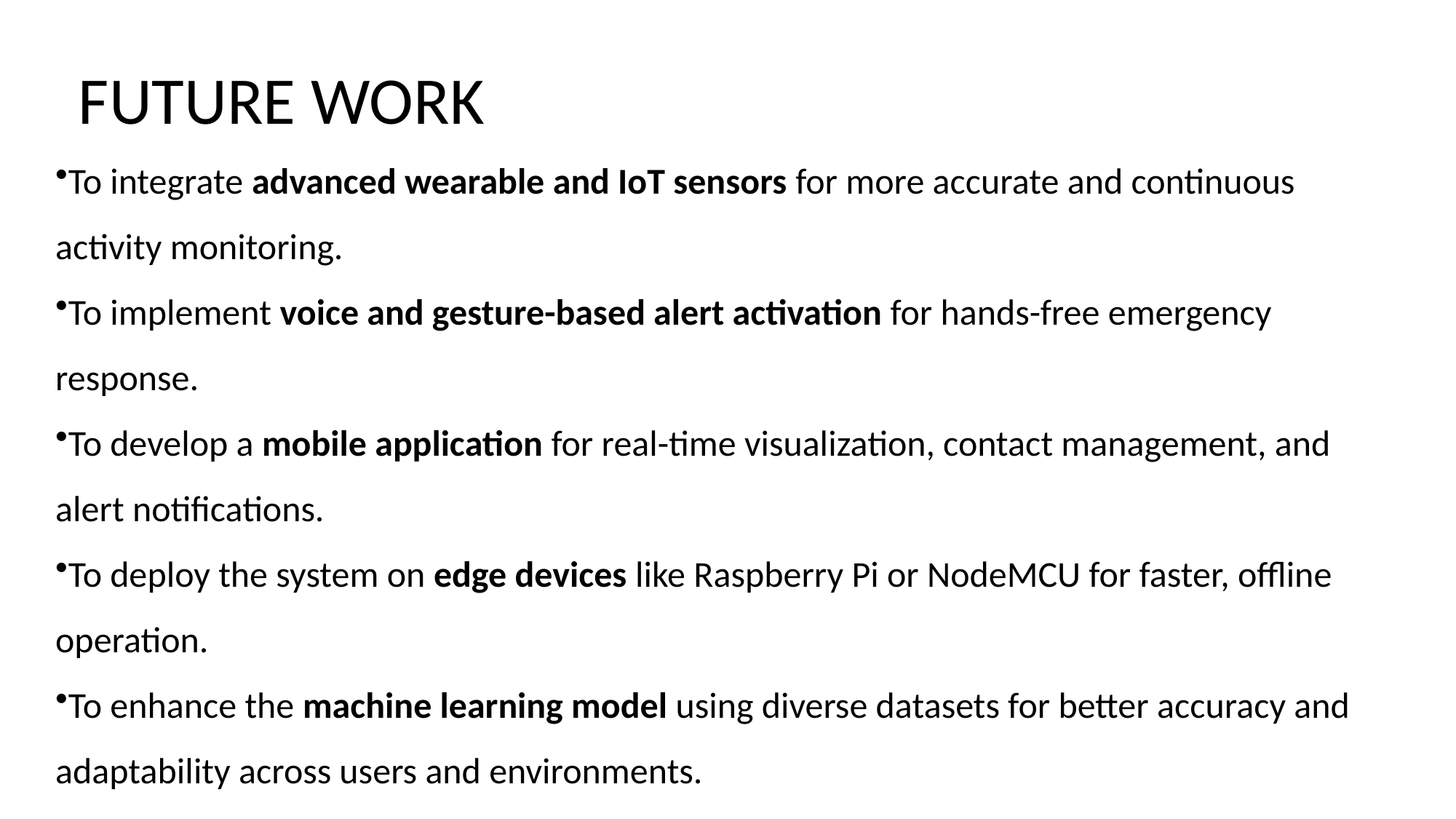

# FUTURE WORK
To integrate advanced wearable and IoT sensors for more accurate and continuous activity monitoring.
To implement voice and gesture-based alert activation for hands-free emergency response.
To develop a mobile application for real-time visualization, contact management, and alert notifications.
To deploy the system on edge devices like Raspberry Pi or NodeMCU for faster, offline operation.
To enhance the machine learning model using diverse datasets for better accuracy and adaptability across users and environments.